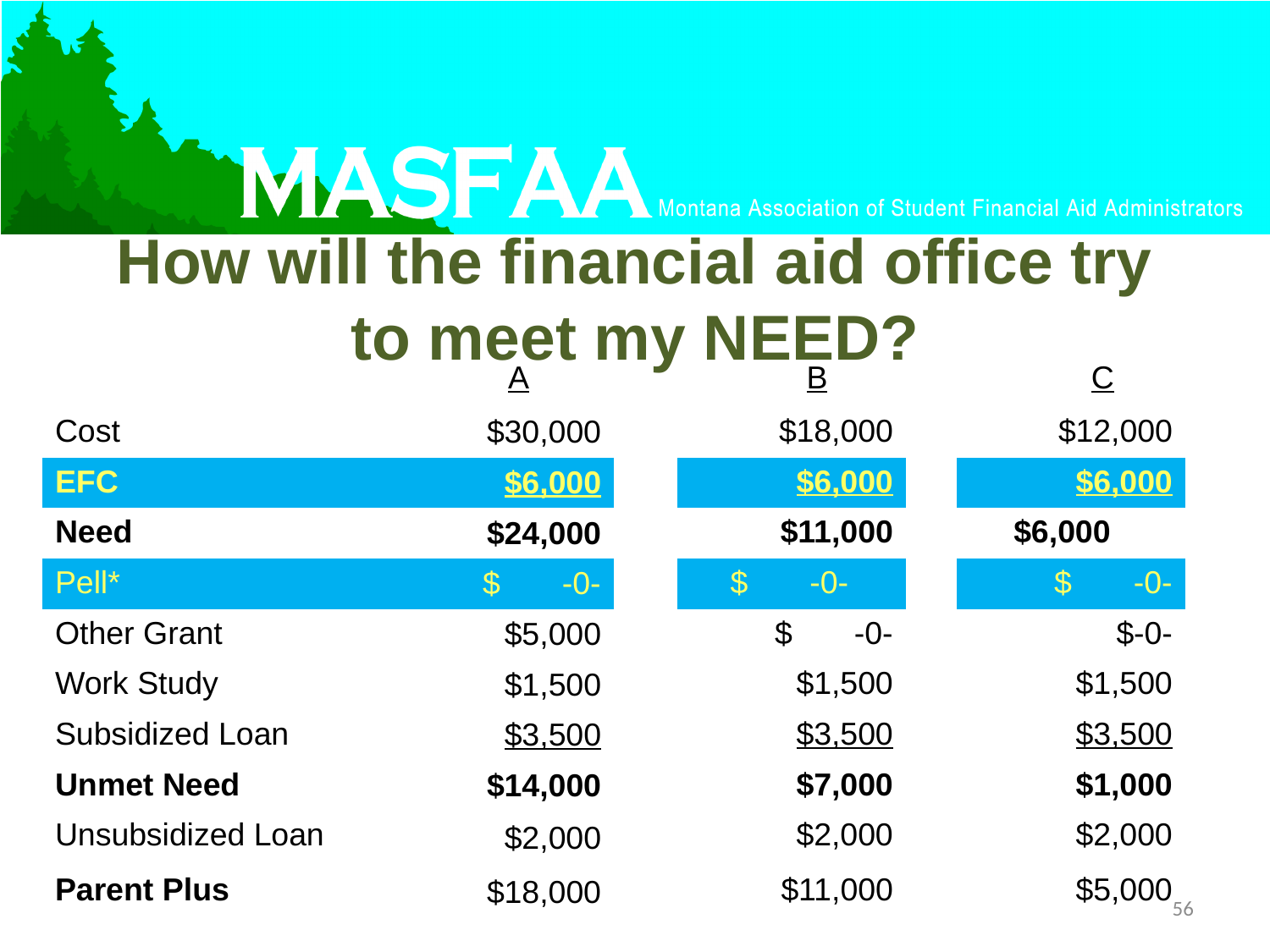

# How will the financial aid office try to meet my NEED?
|  | A |  | B |  | C |  |
| --- | --- | --- | --- | --- | --- | --- |
| Cost | $30,000 |  | $18,000 |  | $12,000 |  |
| EFC | $6,000 |  | $6,000 |  | $6,000 |  |
| Need | $24,000 |  | $11,000 |  | $6,000 |  |
| Pell\* | $ -0- |  | $ -0- |  | $ -0- |  |
| Other Grant | $5,000 |  | $ -0- |  | $-0- |  |
| Work Study | $1,500 |  | $1,500 |  | $1,500 |  |
| Subsidized Loan | $3,500 |  | $3,500 |  | $3,500 |  |
| Unmet Need | $14,000 |  | $7,000 |  | $1,000 |  |
| Unsubsidized Loan | $2,000 |  | $2,000 |  | $2,000 |  |
| Parent Plus | $18,000 |  | $11,000 |  | $5,000 |  |
56